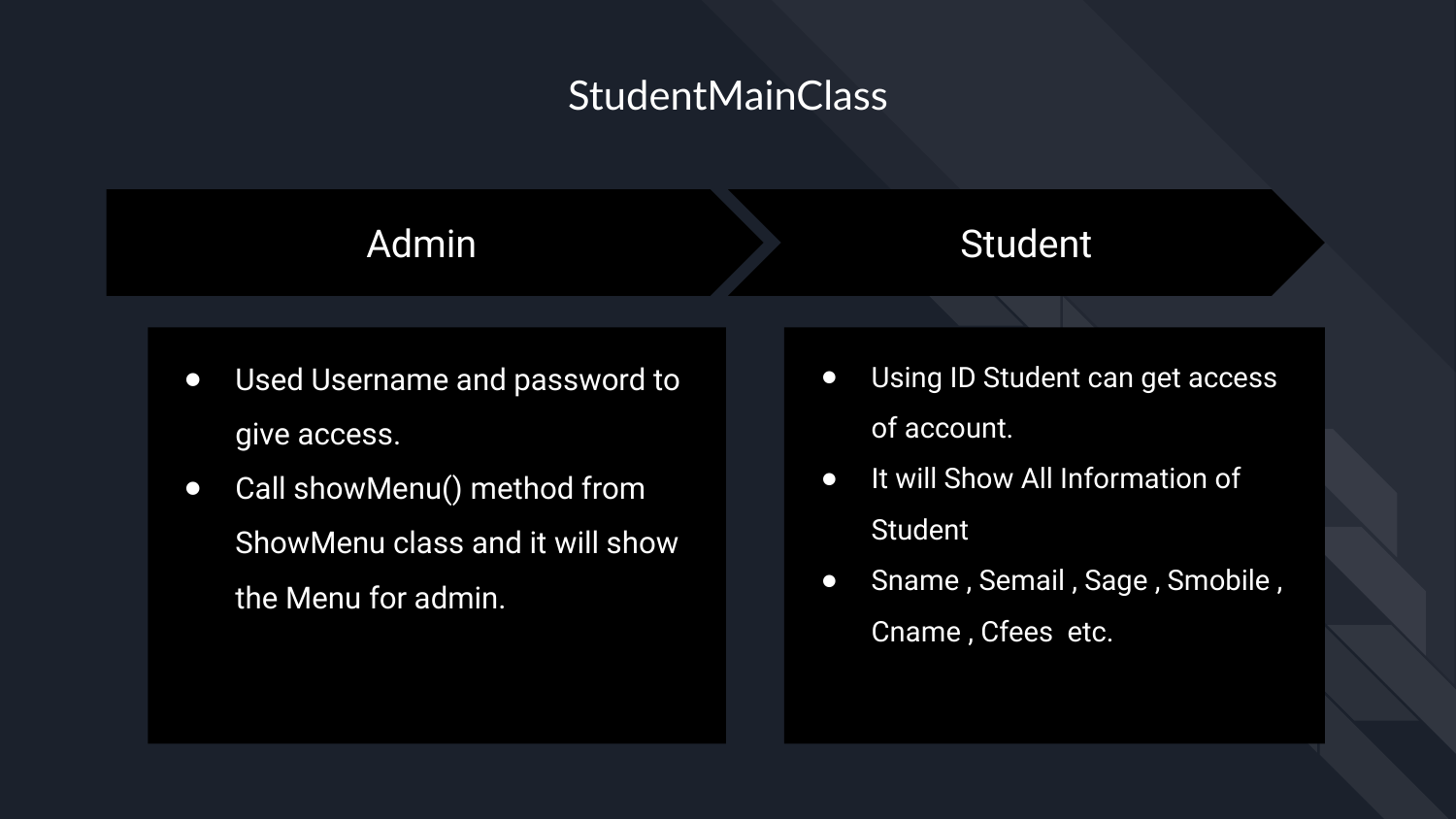

StudentMainClass
Student
Using ID Student can get access of account.
It will Show All Information of  Student
Sname , Semail , Sage , Smobile ,
Cname , Cfees  etc.
Admin
Used Username and password to give access.
Call showMenu() method from ShowMenu class and it will show the Menu for admin.